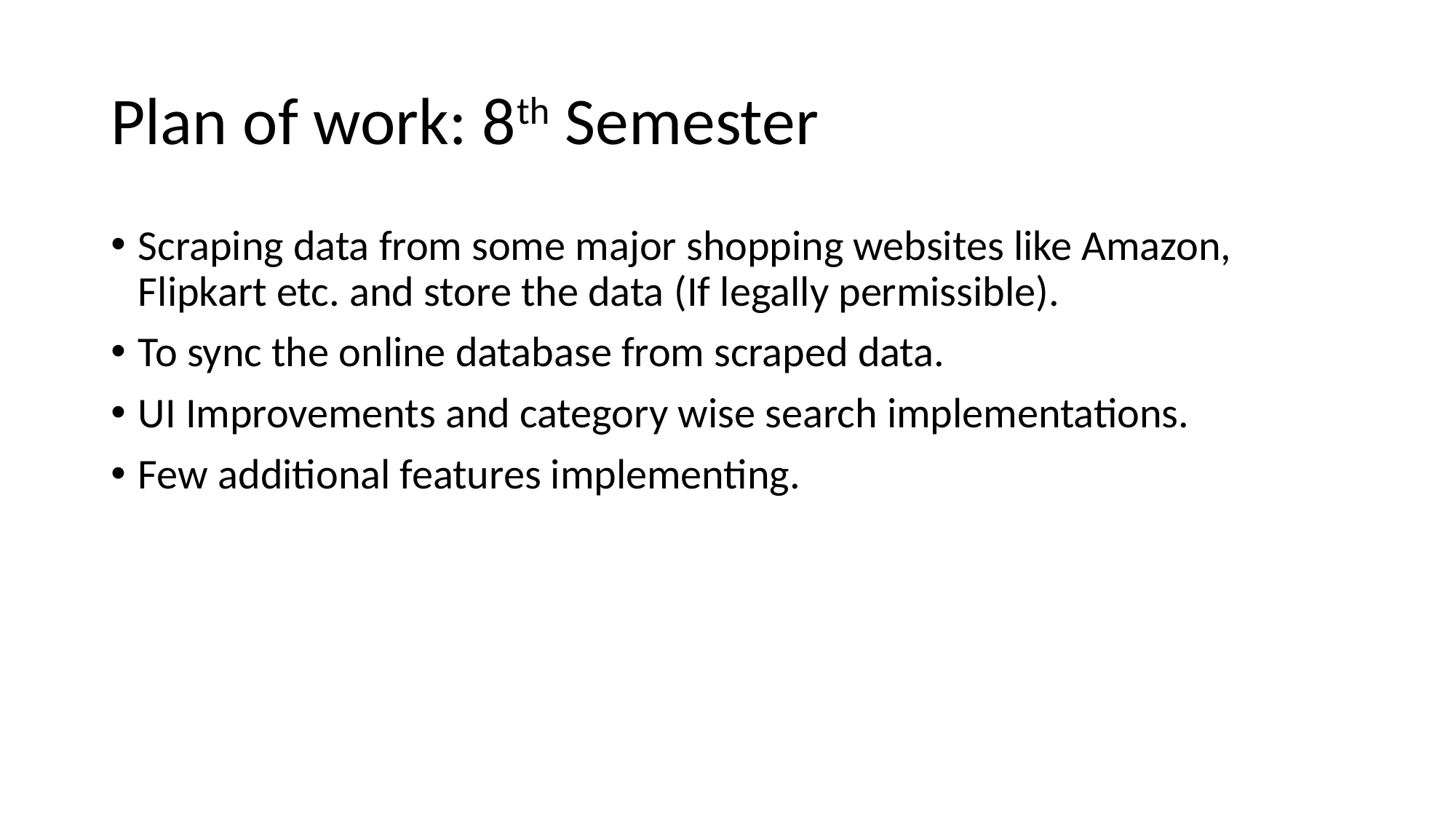

# Plan of work: 8th Semester
Scraping data from some major shopping websites like Amazon, Flipkart etc. and store the data (If legally permissible).
To sync the online database from scraped data.
UI Improvements and category wise search implementations.
Few additional features implementing.